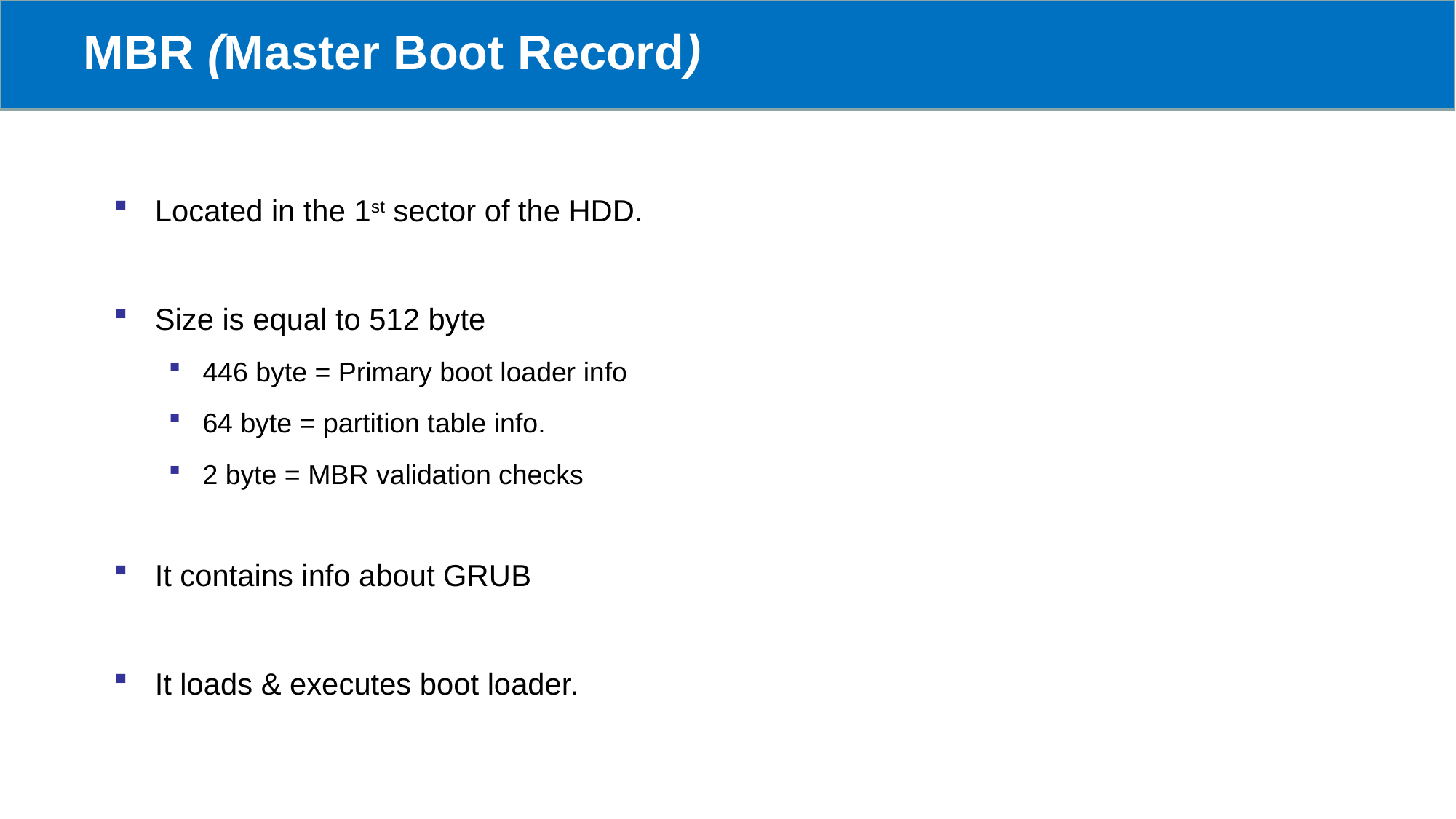

# MBR (Master Boot Record)
Located in the 1st sector of the HDD.

Size is equal to 512 byte
446 byte = Primary boot loader info
64 byte = partition table info.
2 byte = MBR validation checks

It contains info about GRUB

It loads & executes boot loader.